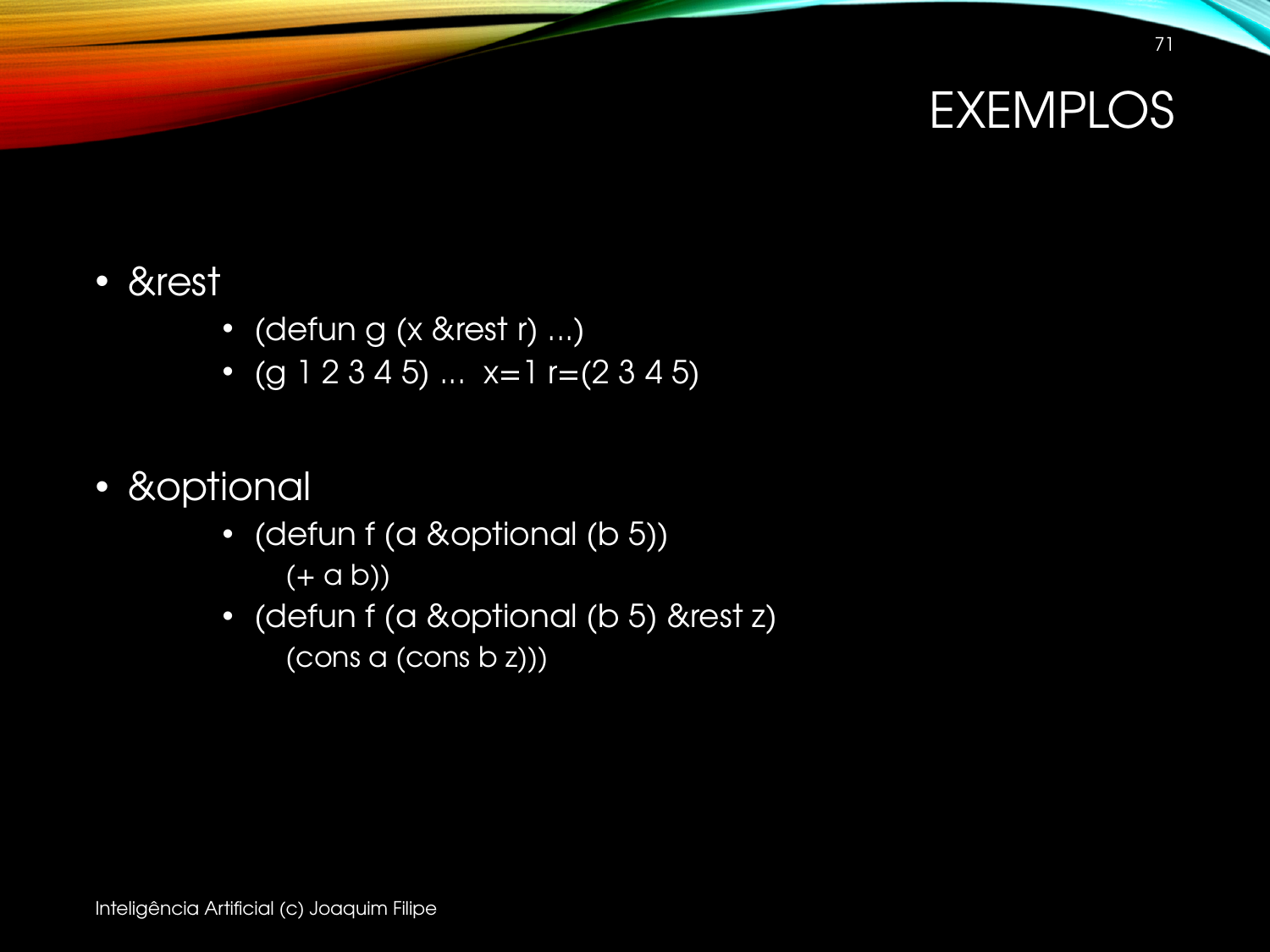

71
# Exemplos
&rest
(defun g (x &rest r) ...)
(g 1 2 3 4 5) ...  x=1 r=(2 3 4 5)

&optional
(defun f (a &optional (b 5))
(+ a b))
(defun f (a &optional (b 5) &rest z)
(cons a (cons b z)))

Inteligência Artificial (c) Joaquim Filipe